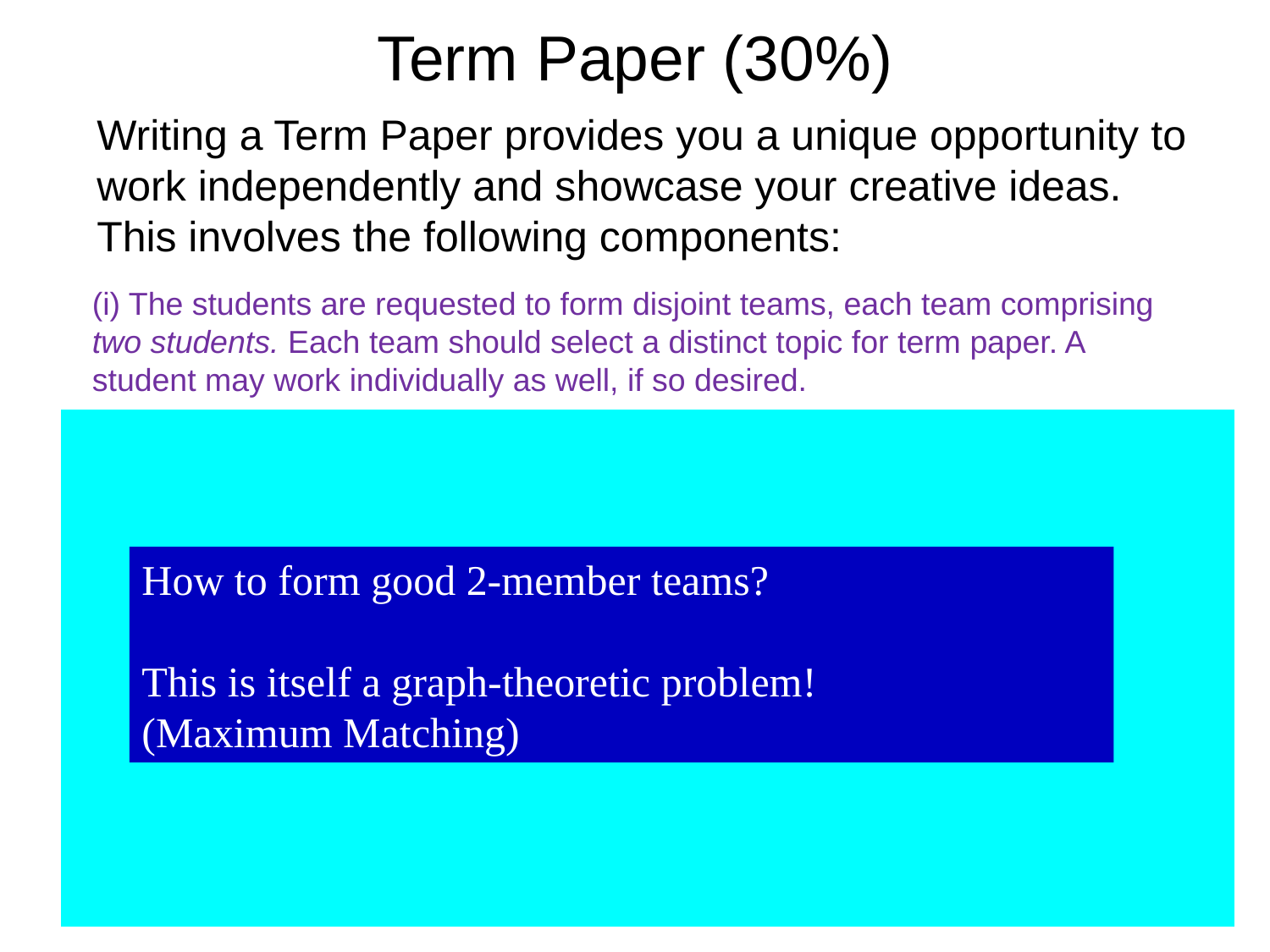

# Term Paper (30%)
Writing a Term Paper provides you a unique opportunity to work independently and showcase your creative ideas.
This involves the following components:
(i) The students are requested to form disjoint teams, each team comprising two students. Each team should select a distinct topic for term paper. A student may work individually as well, if so desired.
(ii) select a problem in the area of graph theory that is approved by the teacher (you may select your own problem or choose one from the list given in class);
(iii) conduct literature survey;

How to form good 2-member teams?

This is itself a graph-theoretic problem!
(Maximum Matching)
(iv) study possible solutions, explore new methods if possible (innovation highly encouraged), implement relevant codes, if applicable, create sample instances, and produce results;
(v)  write a report and give a presentation on your work.
ACMU 2008-09